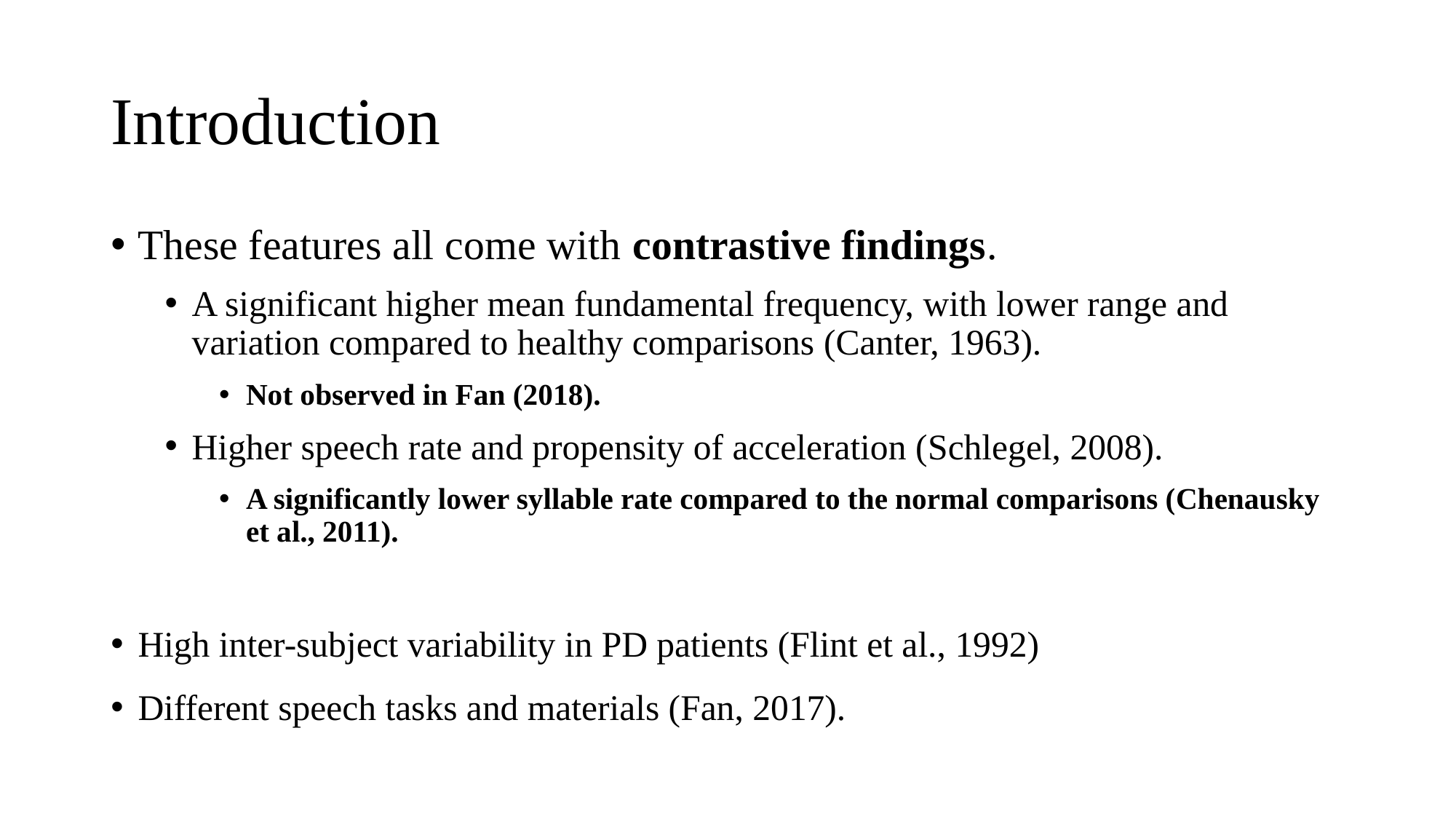

# Introduction
These features all come with contrastive findings.
A significant higher mean fundamental frequency, with lower range and variation compared to healthy comparisons (Canter, 1963).
Not observed in Fan (2018).
Higher speech rate and propensity of acceleration (Schlegel, 2008).
A significantly lower syllable rate compared to the normal comparisons (Chenausky et al., 2011).

High inter-subject variability in PD patients (Flint et al., 1992)
Different speech tasks and materials (Fan, 2017).